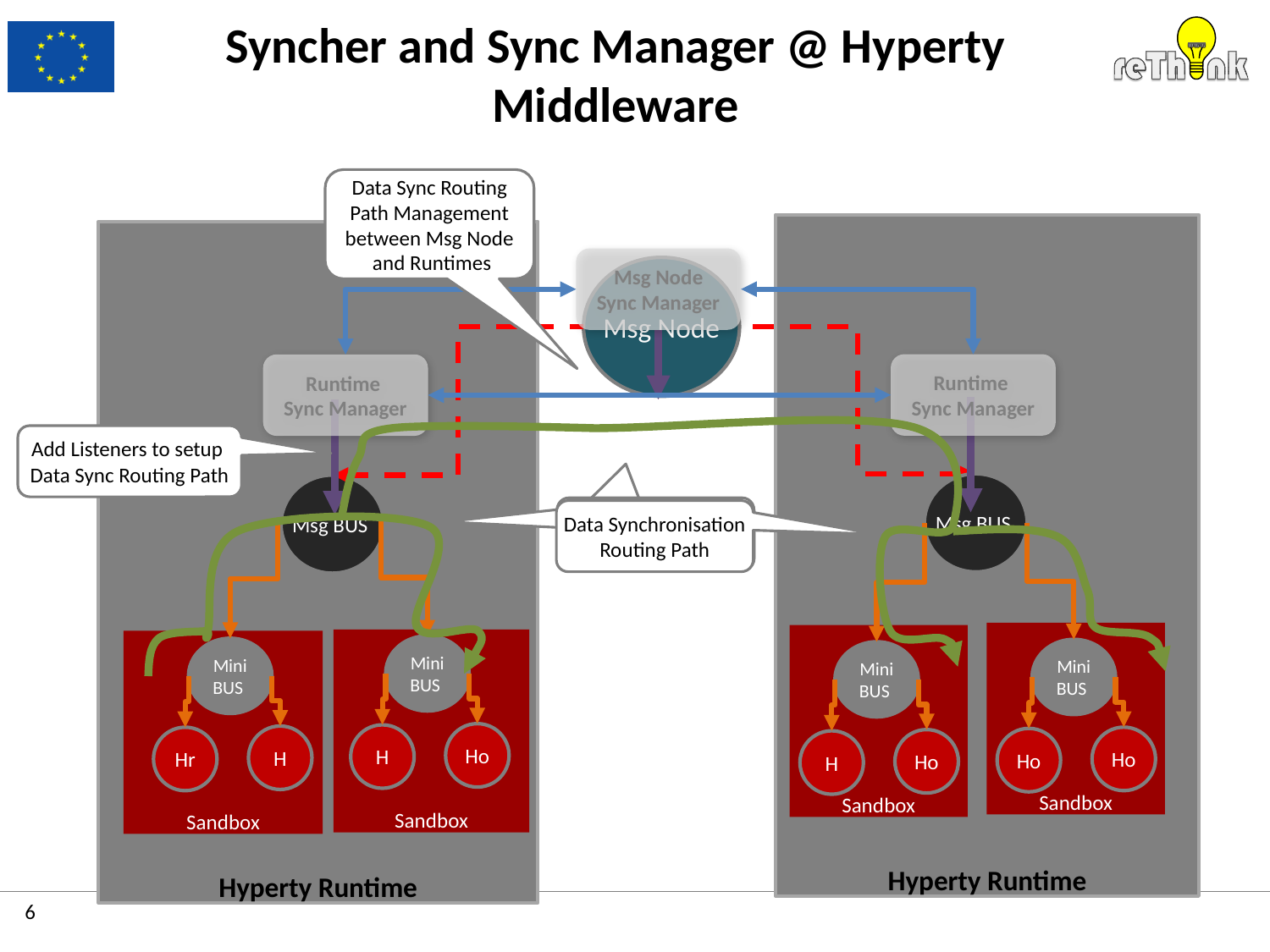

# Syncher and Sync Manager @ Hyperty Middleware
Data Sync Routing
 Path Management
between Msg Node
 and Runtimes
Hyperty Runtime
Hyperty Runtime
Msg Node
Sync Manager
Runtime
Sync Manager
Runtime
Sync Manager
Msg Node
Msg BUS
Sandbox
Mini
BUS
Mini
BUS
Ho
Ho
Ho
H
Msg BUS
Mini
BUS
Mini
BUS
Ho
H
H
Hr
Sandbox
Sandbox
Sandbox

Add Listeners to setup
Data Sync Routing Path

Data Synchronisation
Routing Path